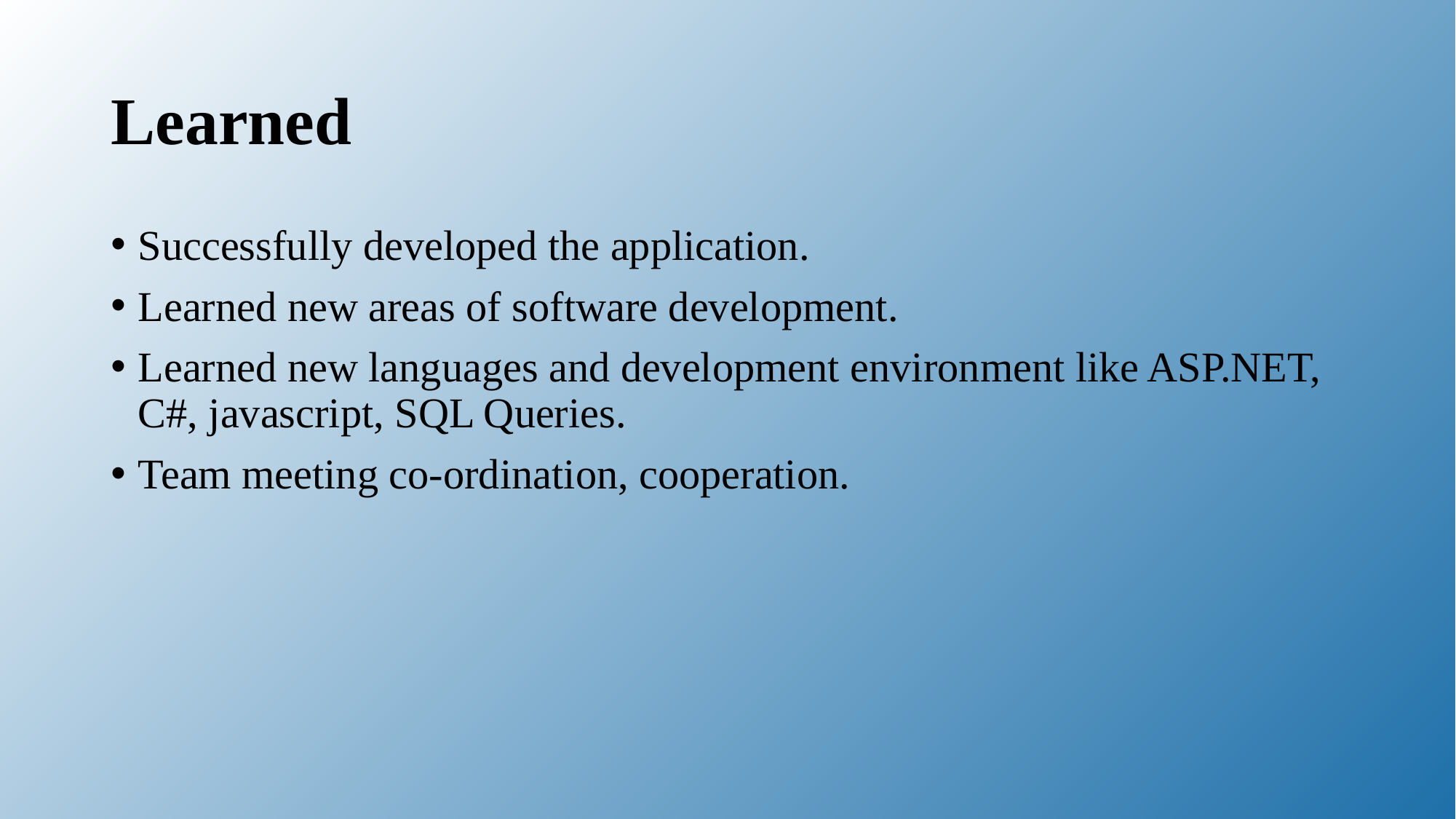

# Learned
Successfully developed the application.
Learned new areas of software development.
Learned new languages and development environment like ASP.NET, C#, javascript, SQL Queries.
Team meeting co-ordination, cooperation.